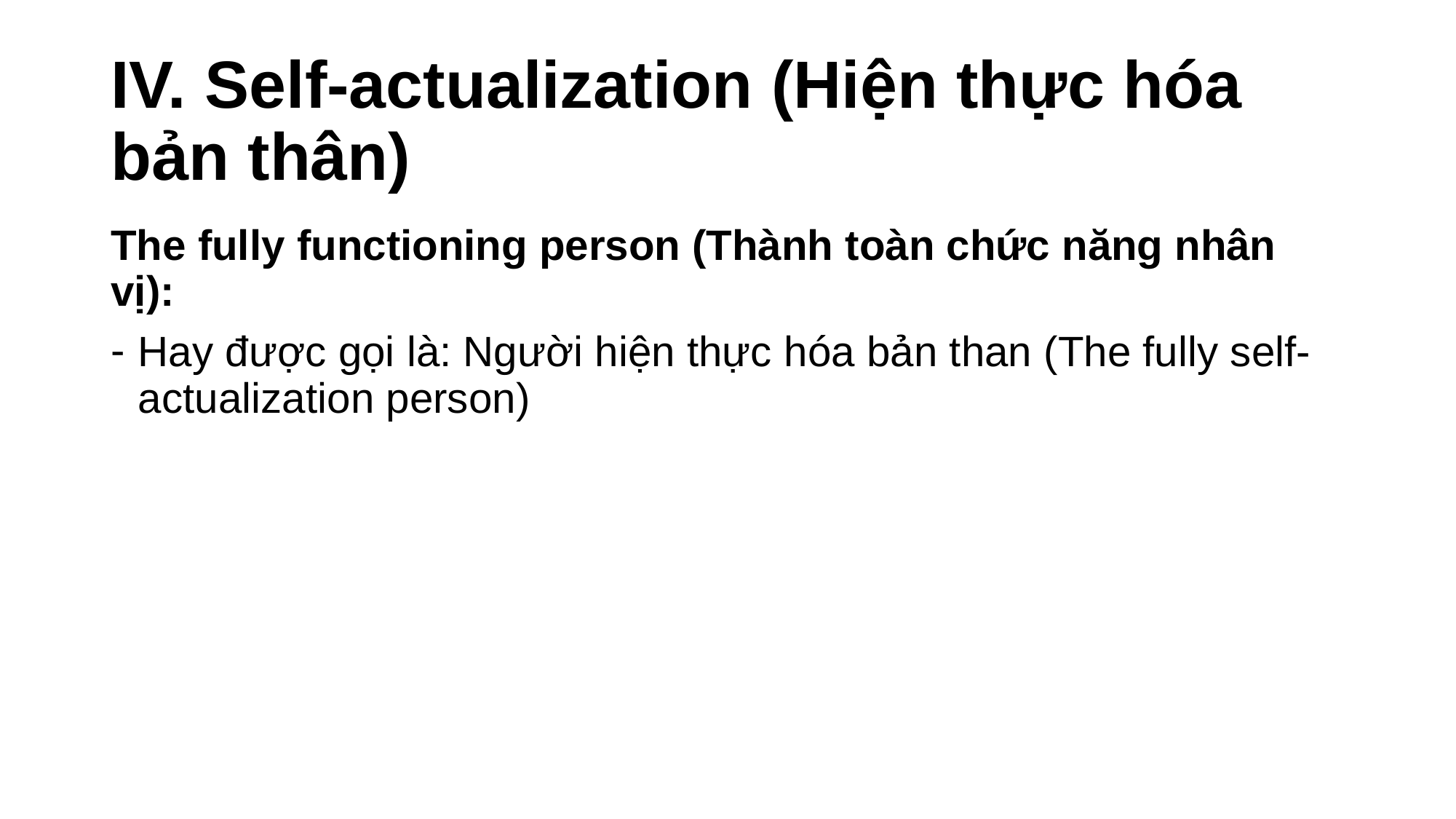

# IV. Self-actualization (Hiện thực hóa bản thân)
The fully functioning person (Thành toàn chức năng nhân vị):
Hay được gọi là: Người hiện thực hóa bản than (The fully self-actualization person)